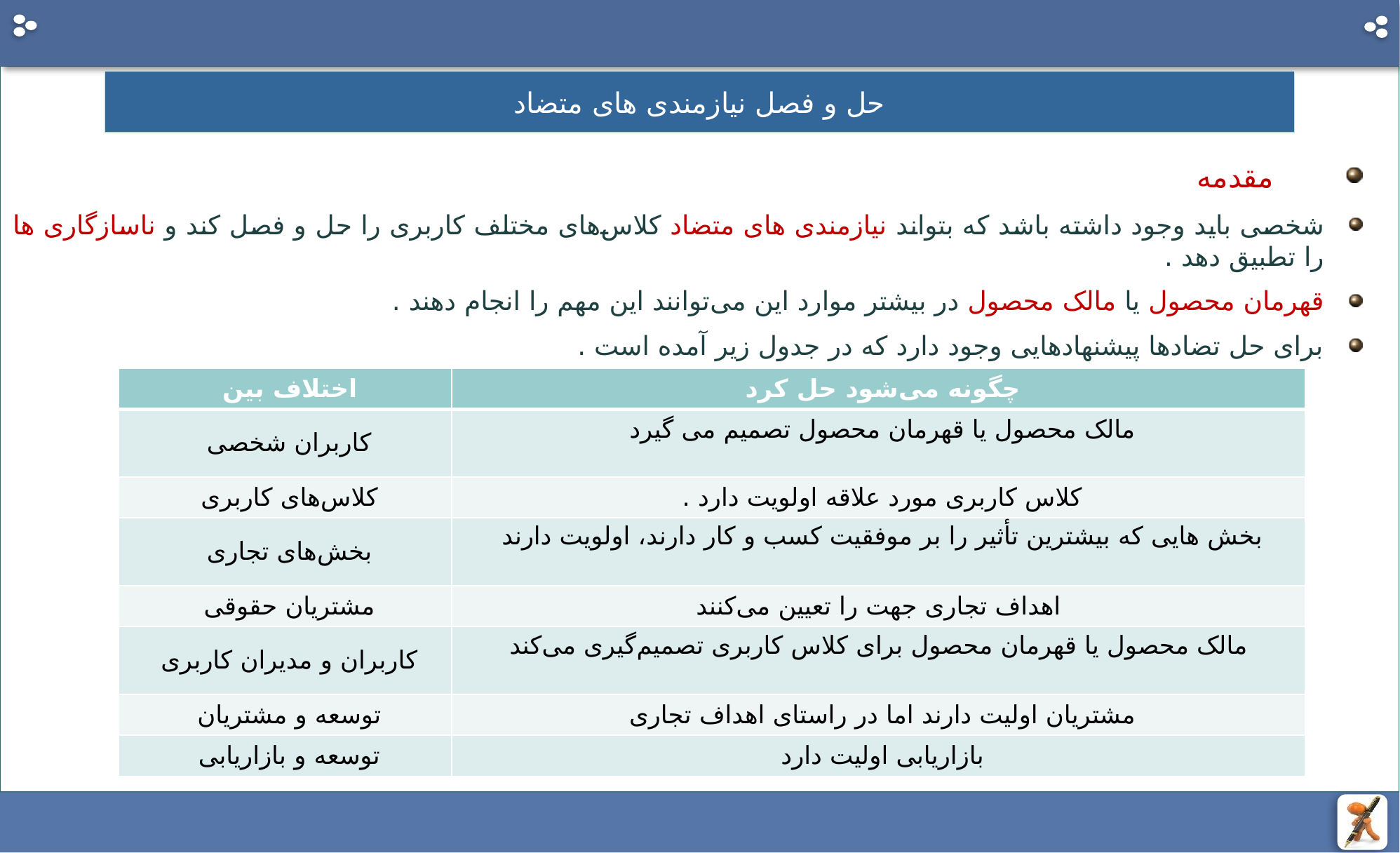

# حل و فصل نیازمندی های متضاد
     مقدمه
شخصی باید وجود داشته باشد که بتواند نیازمندی های متضاد کلاس‌های مختلف کاربری را حل و فصل کند و ناسازگاری ها را تطبیق دهد .
قهرمان محصول یا مالک محصول در بیشتر موارد این می‌توانند این مهم را انجام دهند .
برای حل تضادها پیشنهادهایی وجود دارد که در جدول زیر آمده است .

| اختلاف بین | چگونه می‌شود حل کرد |
| --- | --- |
| کاربران شخصی | مالک محصول یا قهرمان محصول تصمیم می گیرد |
| کلاس‌های کاربری | کلاس کاربری مورد علاقه اولویت دارد . |
| بخش‌های تجاری | بخش هایی که بیشترین تأثیر را بر موفقیت کسب و کار دارند، اولویت دارند |
| مشتریان حقوقی | اهداف تجاری جهت را تعیین می‌کنند |
| کاربران و مدیران کاربری | مالک محصول یا قهرمان محصول برای کلاس کاربری تصمیم‌گیری می‌کند |
| توسعه و مشتریان | مشتریان اولیت دارند اما در راستای اهداف تجاری |
| توسعه و بازاریابی | بازاریابی اولیت دارد |